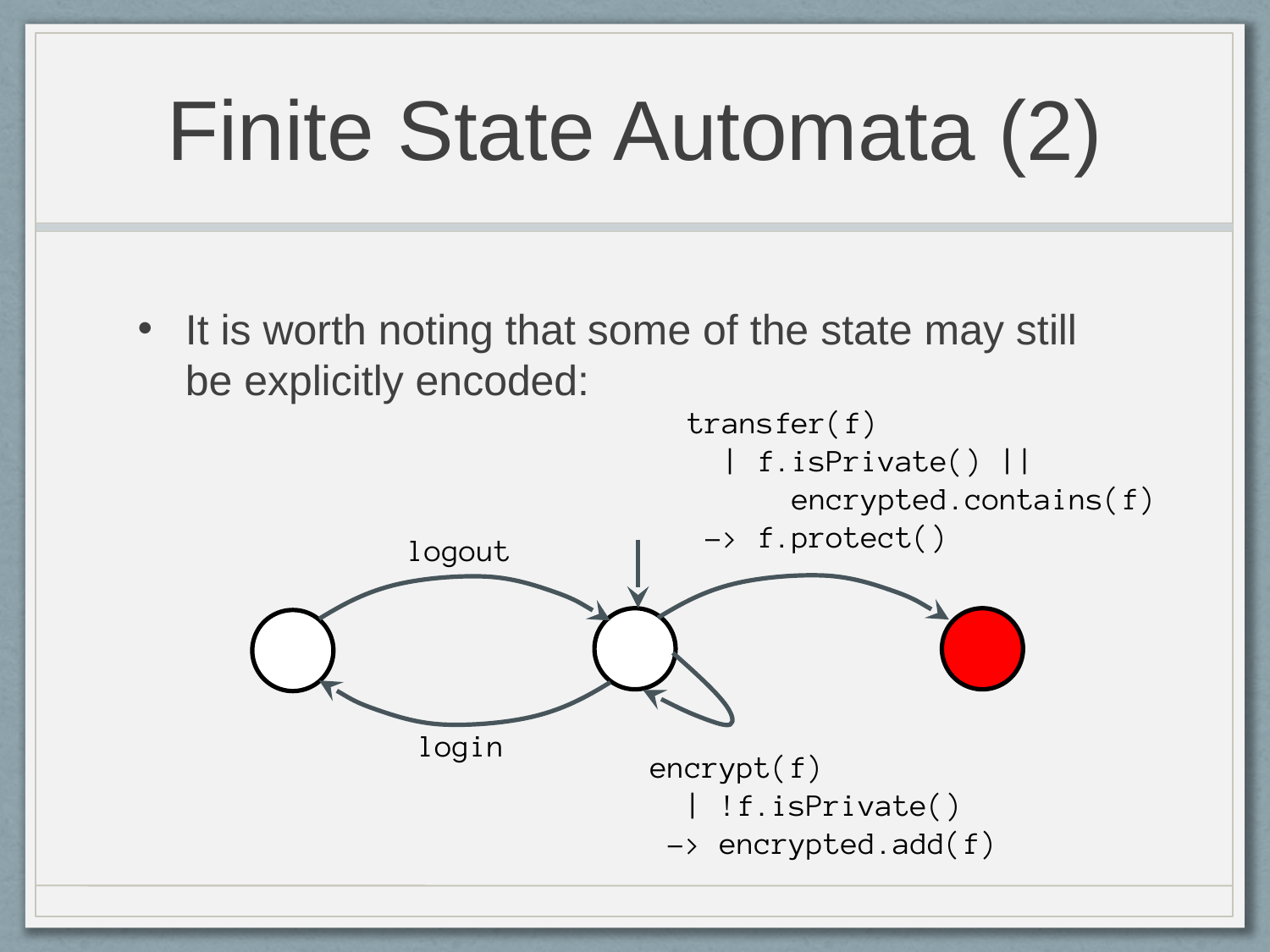

# Finite State Automata (2)
It is worth noting that some of the state may still be explicitly encoded:
transfer(f)
  | f.isPrivate() ||
      encrypted.contains(f)
 -> f.protect()
logout

login
encrypt(f)
  | !f.isPrivate()
 -> encrypted.add(f)